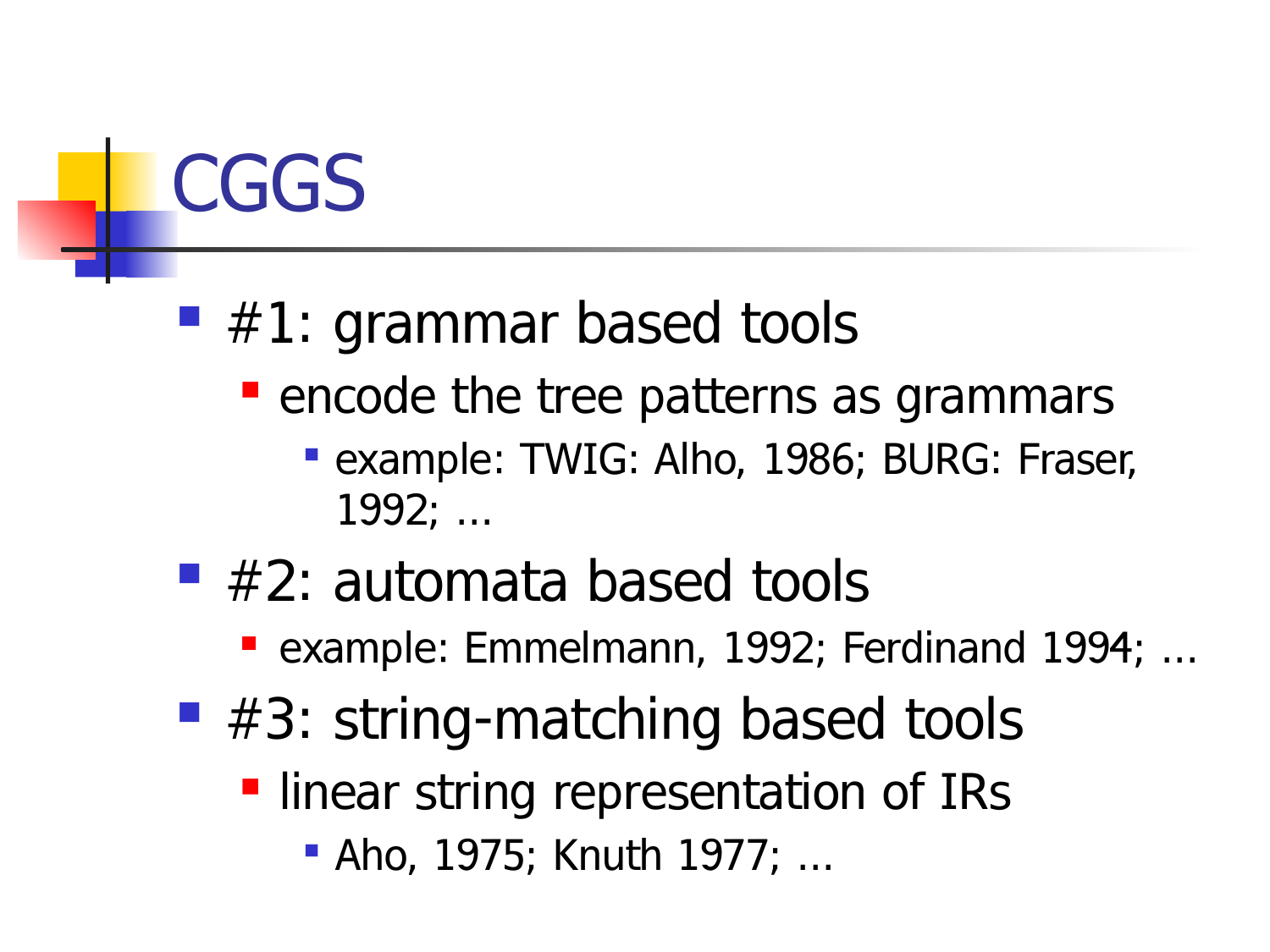

# CGGS
#1: grammar based tools
encode the tree patterns as grammars
example: TWIG: Alho, 1986; BURG: Fraser, 1992; ...
#2: automata based tools
example: Emmelmann, 1992; Ferdinand 1994; ...
#3: string-matching based tools
linear string representation of IRs
Aho, 1975; Knuth 1977; ...